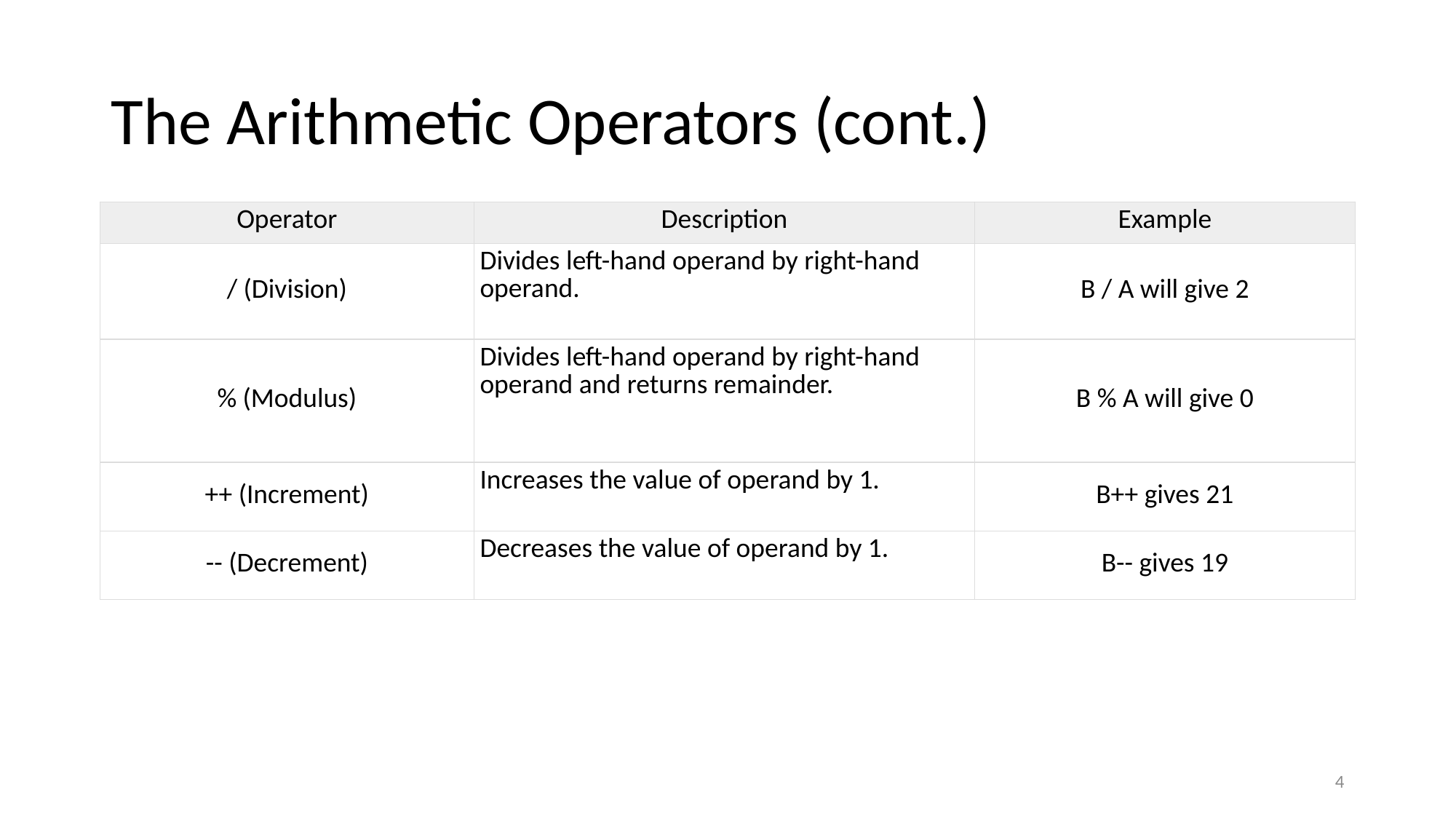

# The Arithmetic Operators (cont.)
| Operator | Description | Example |
| --- | --- | --- |
| / (Division) | Divides left-hand operand by right-hand operand. | B / A will give 2 |
| % (Modulus) | Divides left-hand operand by right-hand operand and returns remainder. | B % A will give 0 |
| ++ (Increment) | Increases the value of operand by 1. | B++ gives 21 |
| -- (Decrement) | Decreases the value of operand by 1. | B-- gives 19 |
4